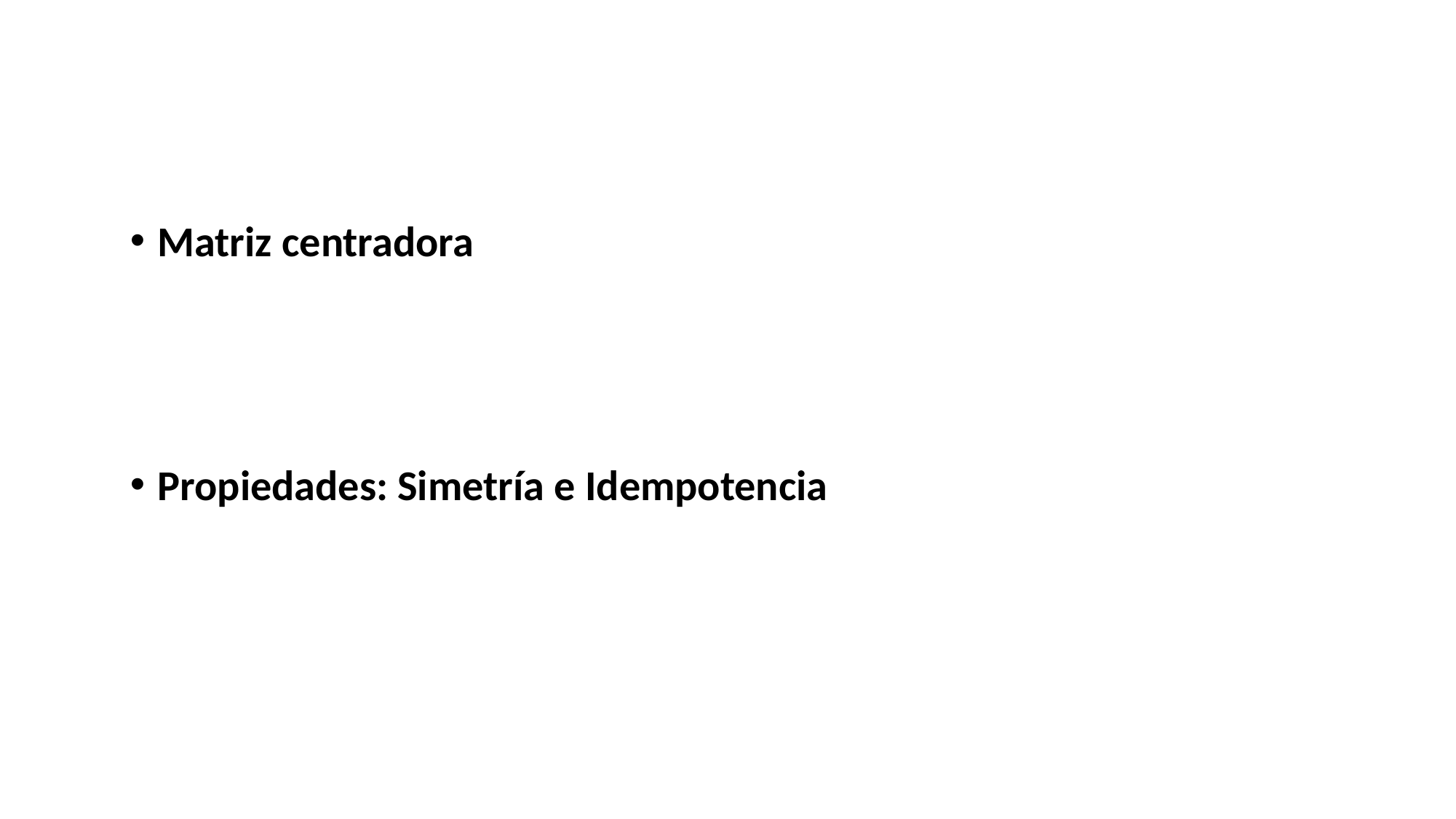

#
Matriz centradora

Propiedades: Simetría e Idempotencia